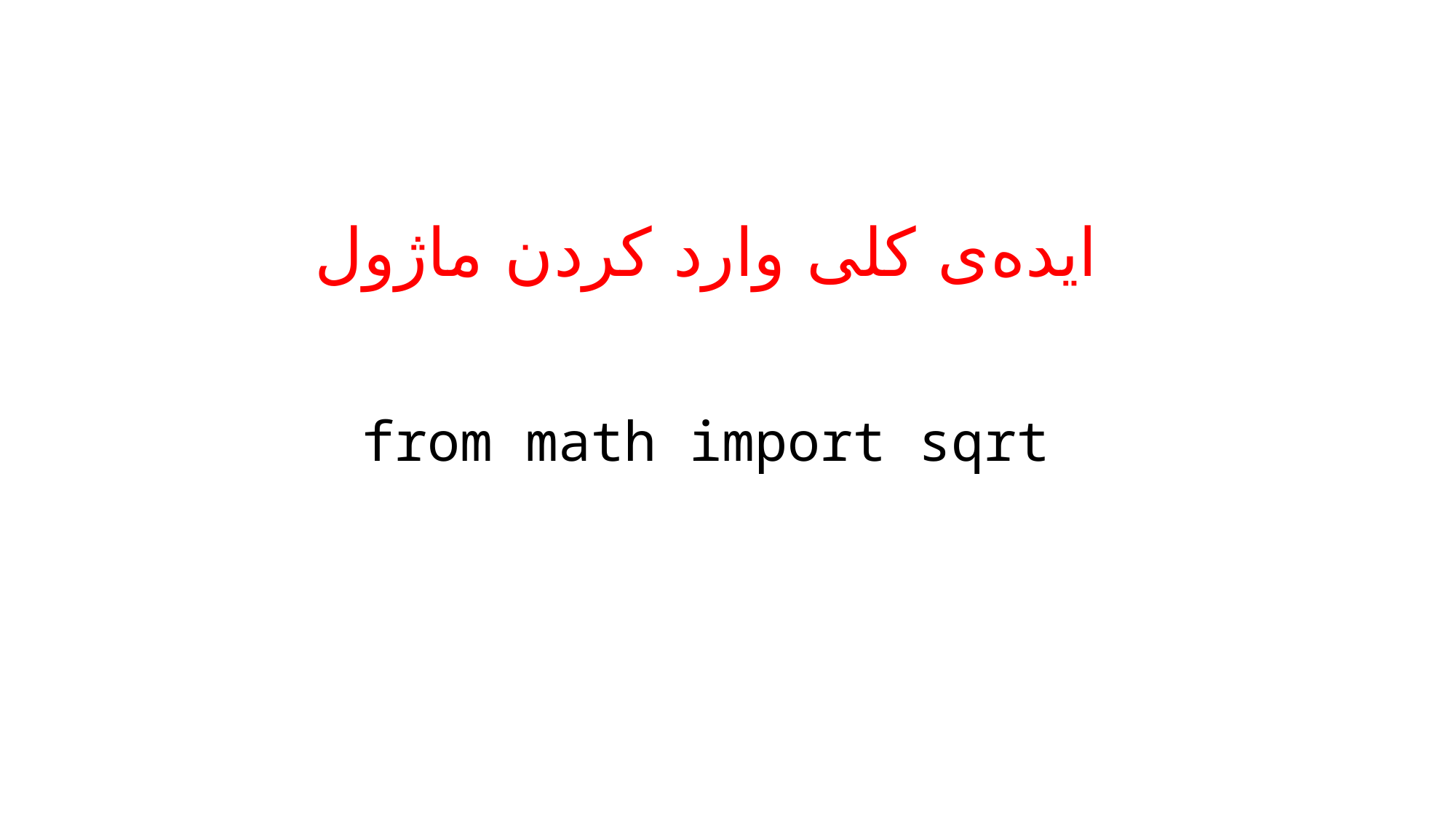

# ایده‌ی کلی وارد کردن ماژول
from math import sqrt